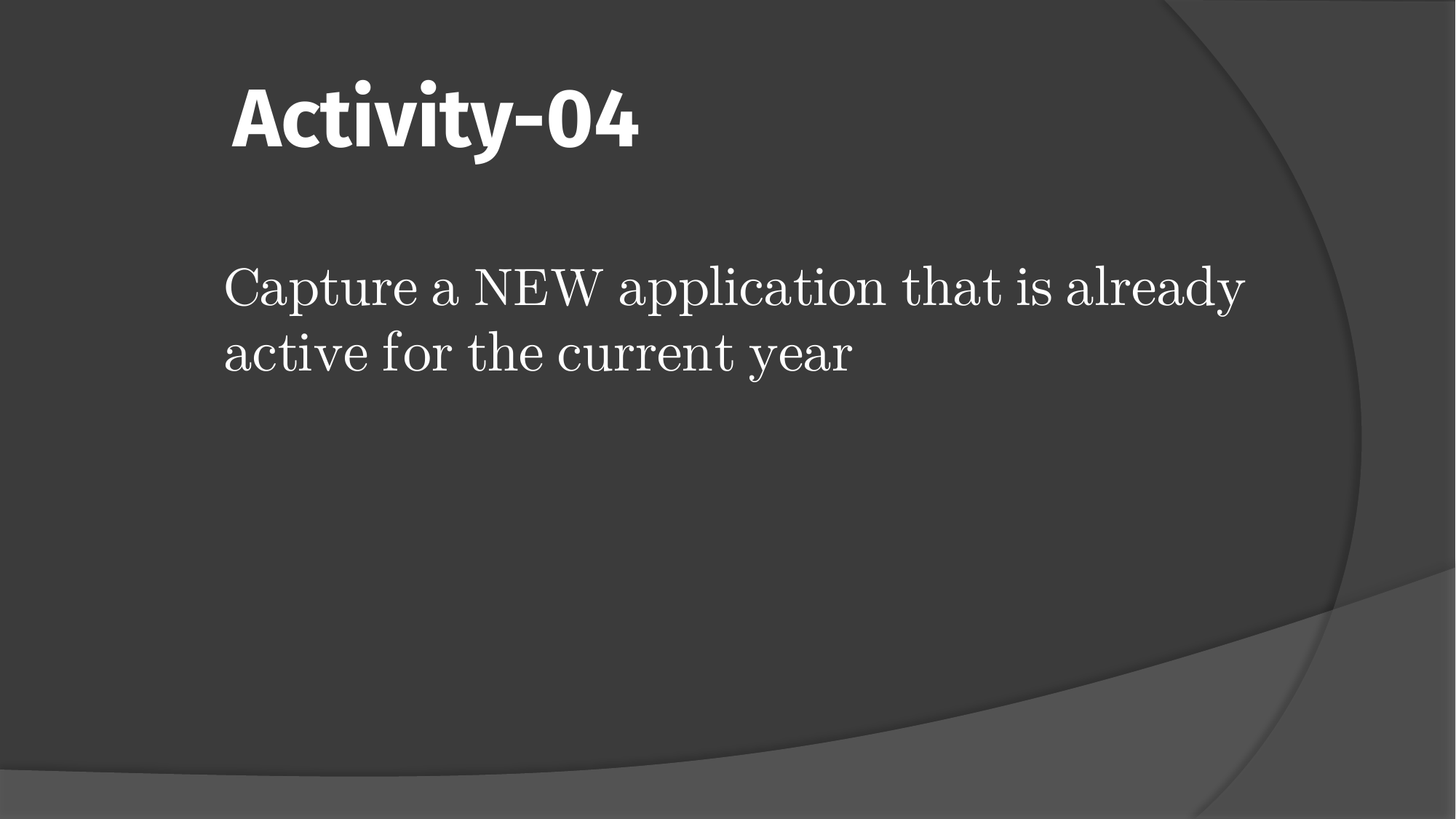

# Activity-04
Capture a NEW application that is already active for the current year